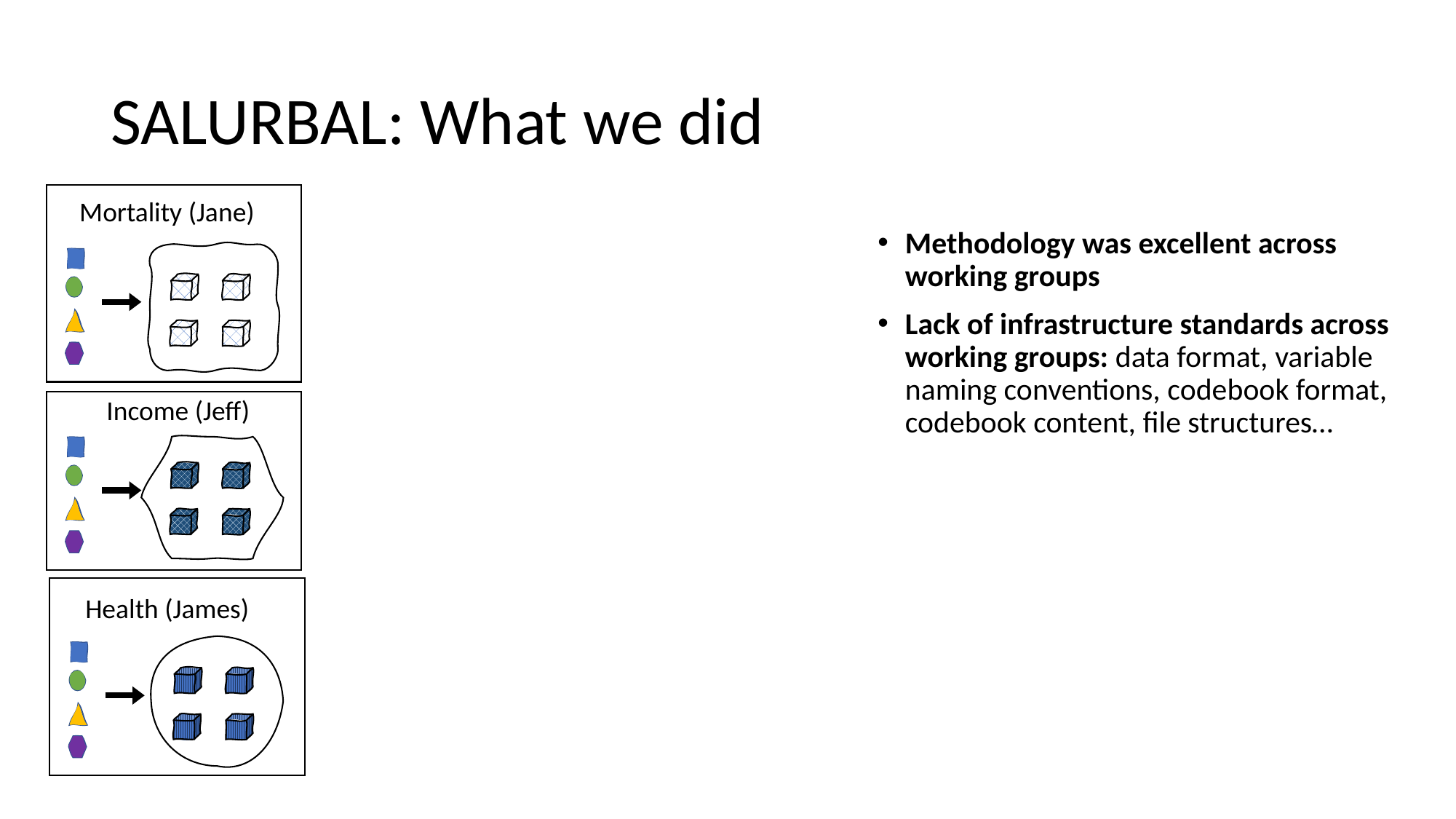

SALURBAL: What we did

Mortality (Jane)
Methodology was excellent across working groups
Lack of infrastructure standards across working groups: data format, variable naming conventions, codebook format, codebook content, file structures…

Income (Jeff)

Health (James)